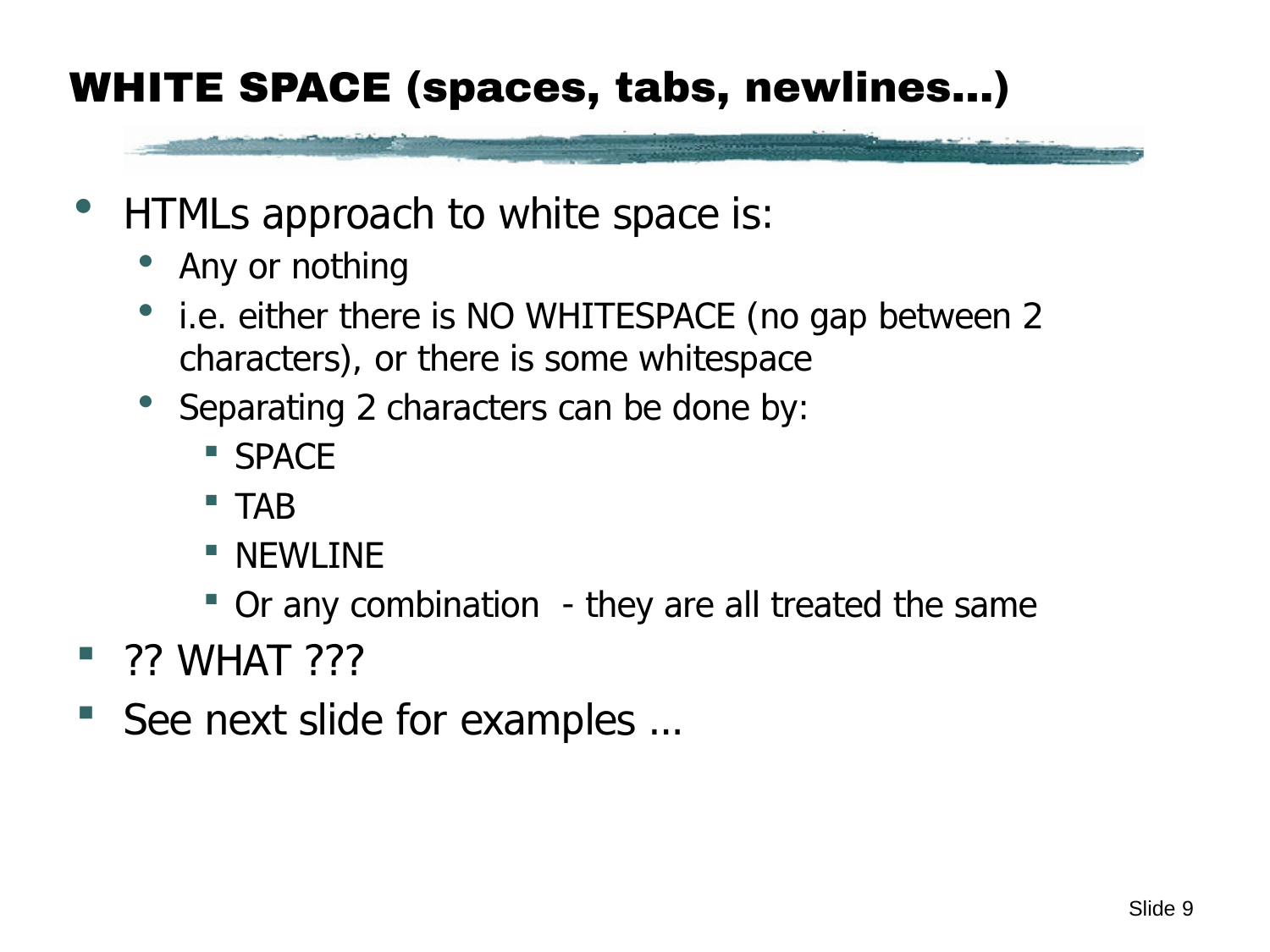

# WHITE SPACE (spaces, tabs, newlines…)
HTMLs approach to white space is:
Any or nothing
i.e. either there is NO WHITESPACE (no gap between 2 characters), or there is some whitespace
Separating 2 characters can be done by:
SPACE
TAB
NEWLINE
Or any combination  - they are all treated the same
?? WHAT ???
See next slide for examples …
Slide 9